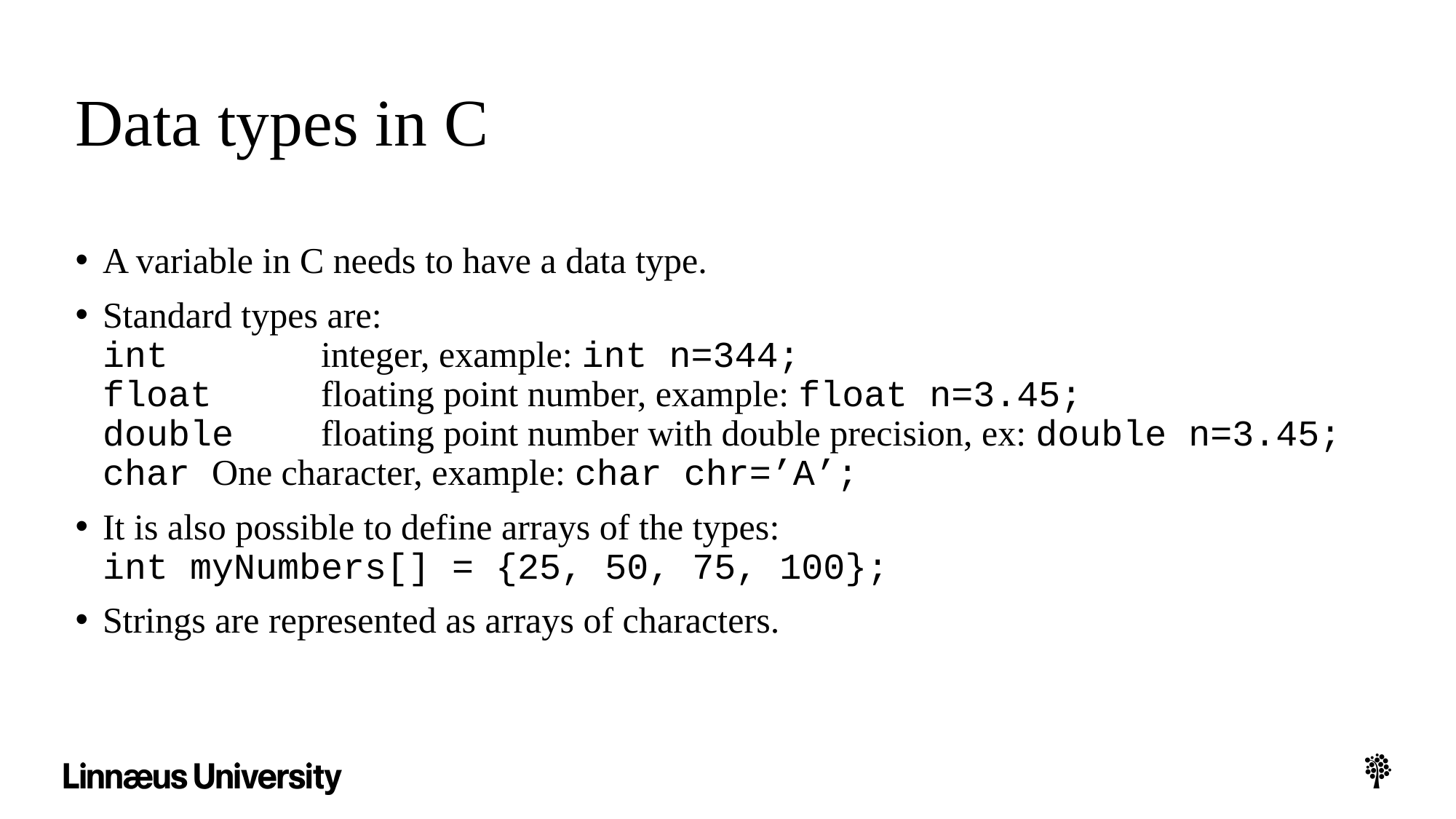

# Data types in C
A variable in C needs to have a data type.
Standard types are:
int		integer, example: int n=344;
float	floating point number, example: float n=3.45;
double	floating point number with double precision, ex: double n=3.45;
char	One character, example: char chr=’A’;
It is also possible to define arrays of the types:
int myNumbers[] = {25, 50, 75, 100};
Strings are represented as arrays of characters.